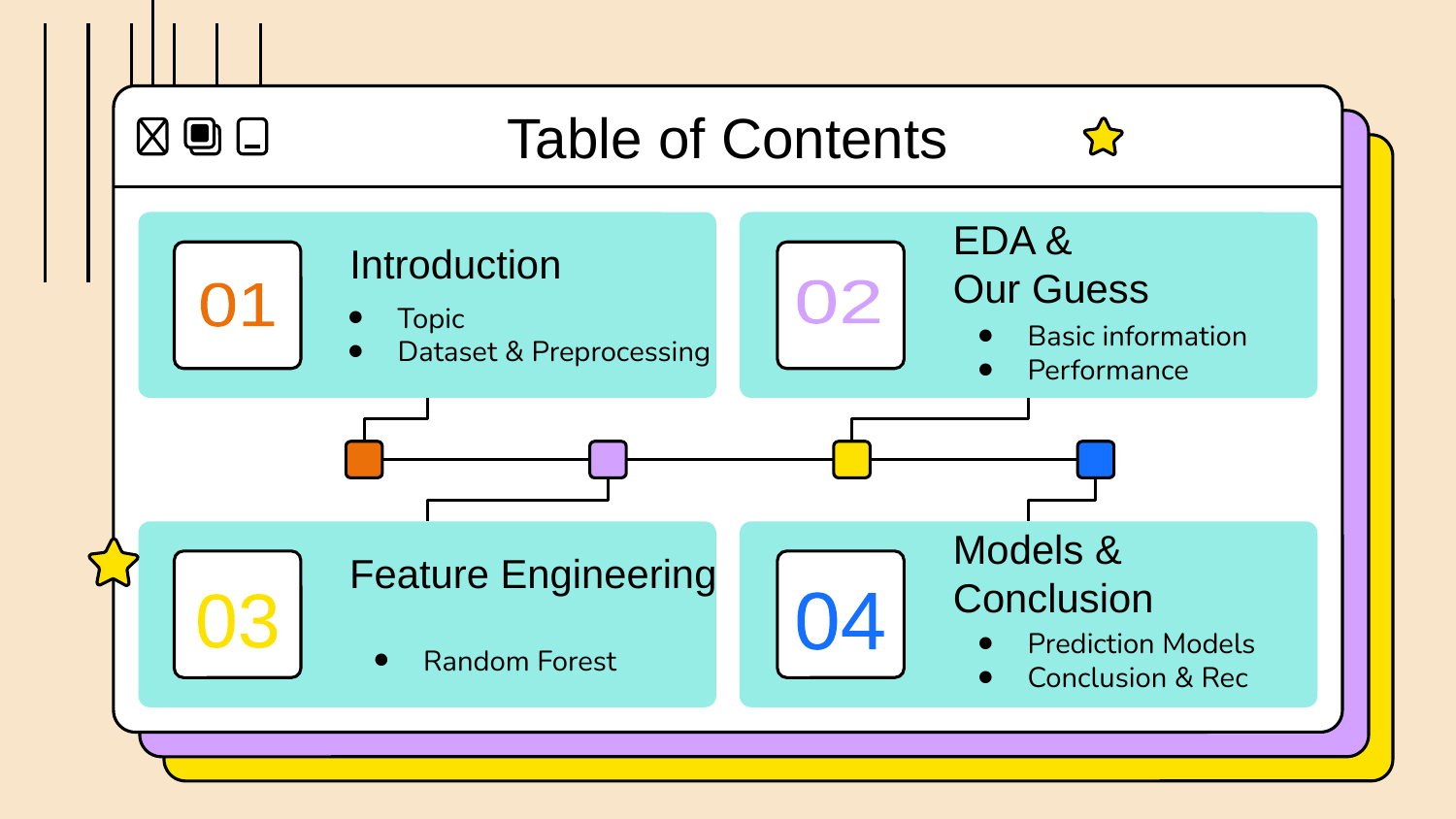

# Table of Contents

Introduction
EDA &
Our Guess

02
01
Topic
Dataset & Preprocessing
Basic information
Performance

Feature Engineering
Models & Conclusion

04
03
Random Forest
Prediction Models
Conclusion & Rec